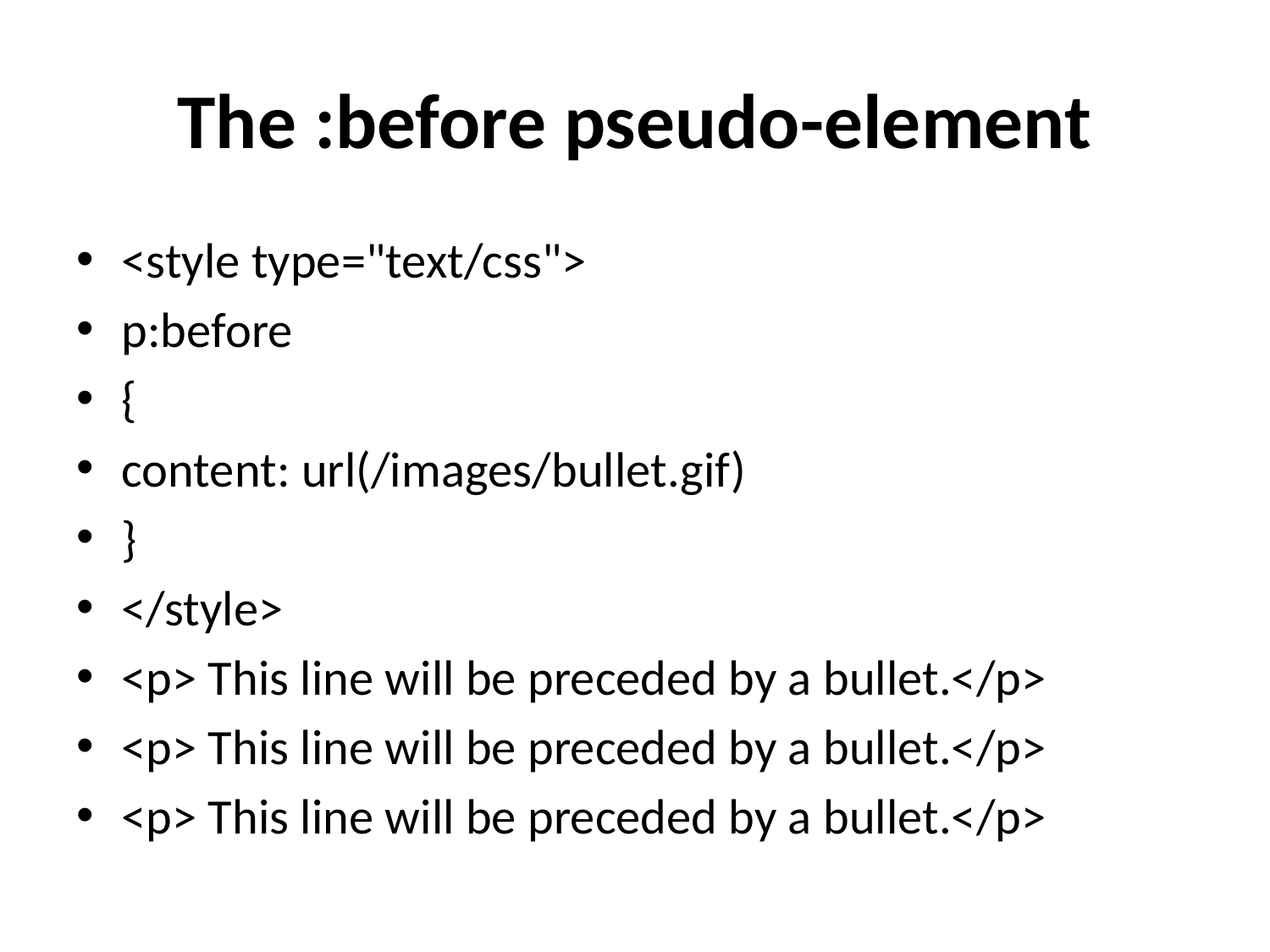

# The :before pseudo-element
<style type="text/css">
p:before
{
content: url(/images/bullet.gif)
}
</style>
<p> This line will be preceded by a bullet.</p>
<p> This line will be preceded by a bullet.</p>
<p> This line will be preceded by a bullet.</p>